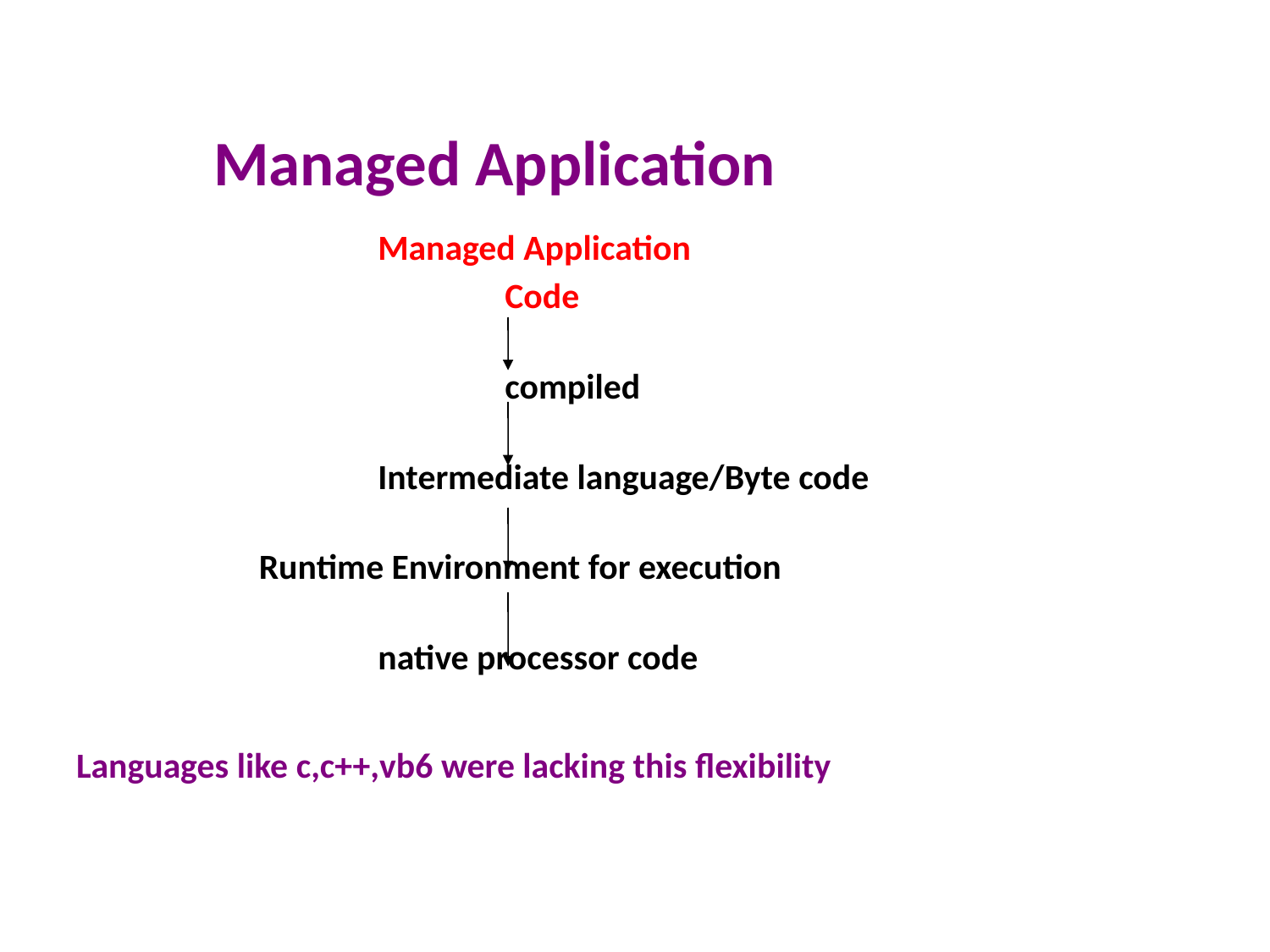

Managed Application
			Managed Application
				Code

				compiled

			Intermediate language/Byte code

		 Runtime Environment for execution

			native processor code

Languages like c,c++,vb6 were lacking this flexibility